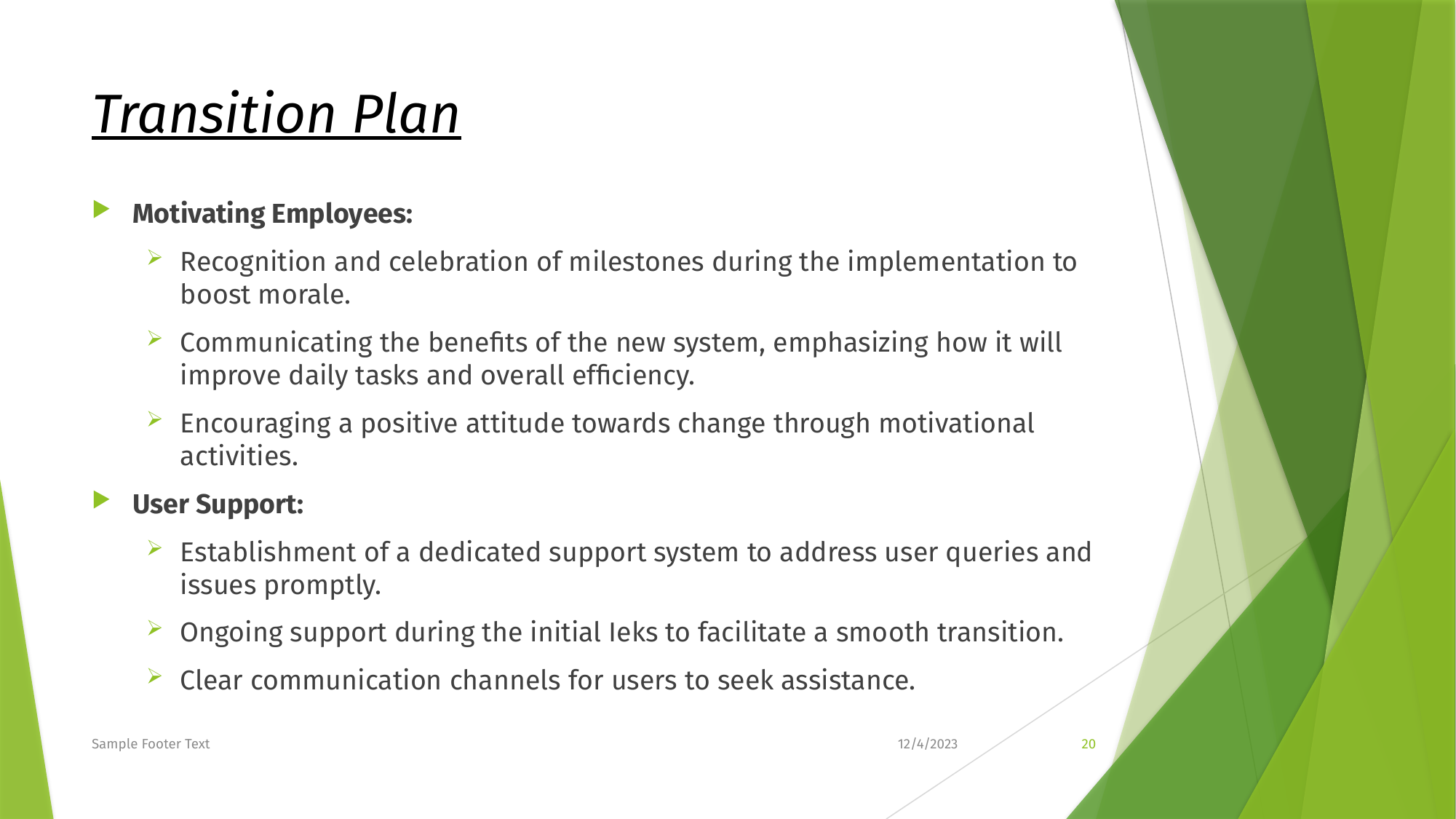

# Transition Plan
Motivating Employees:
Recognition and celebration of milestones during the implementation to boost morale.
Communicating the benefits of the new system, emphasizing how it will improve daily tasks and overall efficiency.
Encouraging a positive attitude towards change through motivational activities.
User Support:
Establishment of a dedicated support system to address user queries and issues promptly.
Ongoing support during the initial Ieks to facilitate a smooth transition.
Clear communication channels for users to seek assistance.
Sample Footer Text
12/4/2023
20